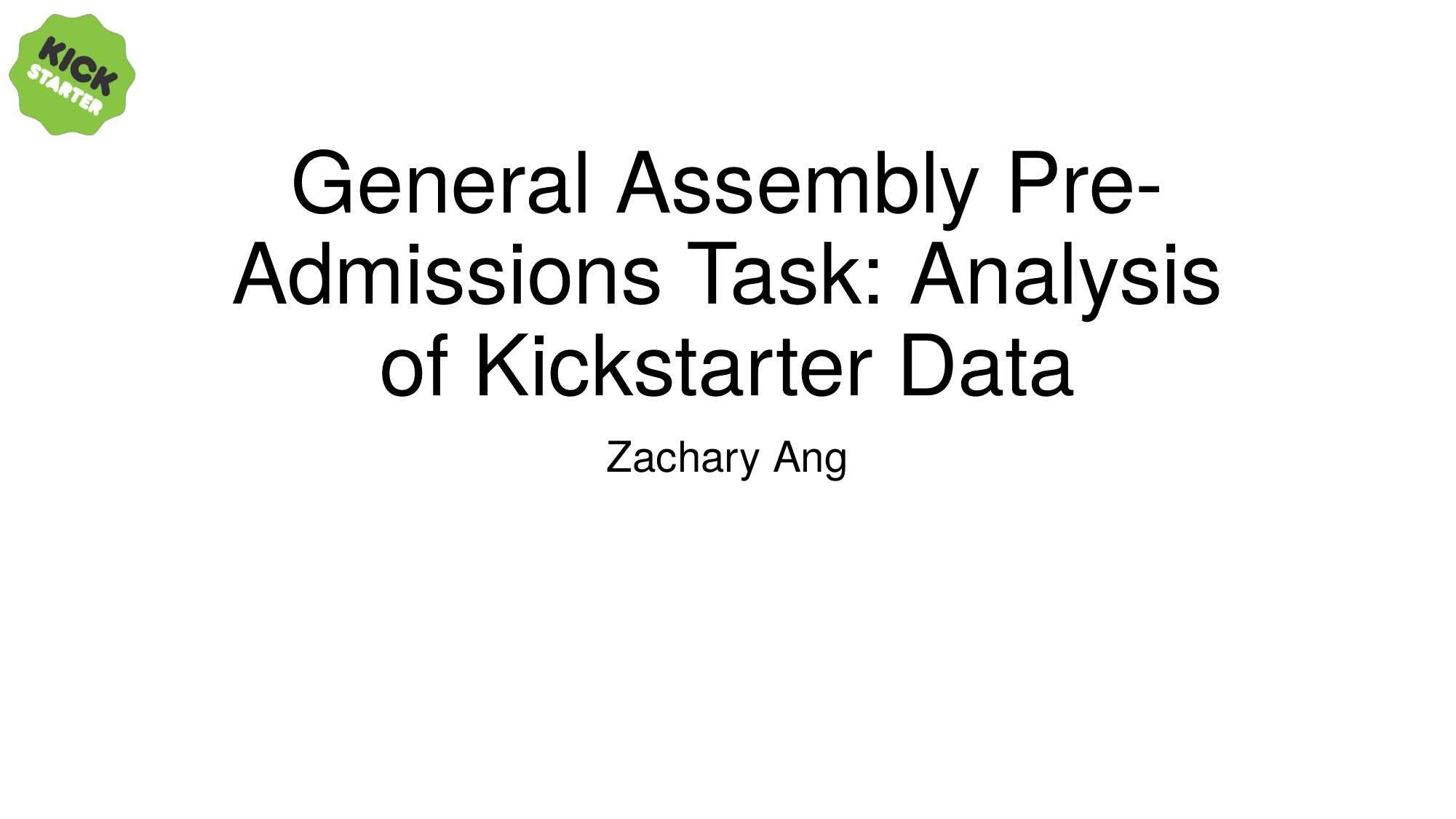

# General Assembly Pre-Admissions Task: Analysis of Kickstarter Data
Zachary Ang